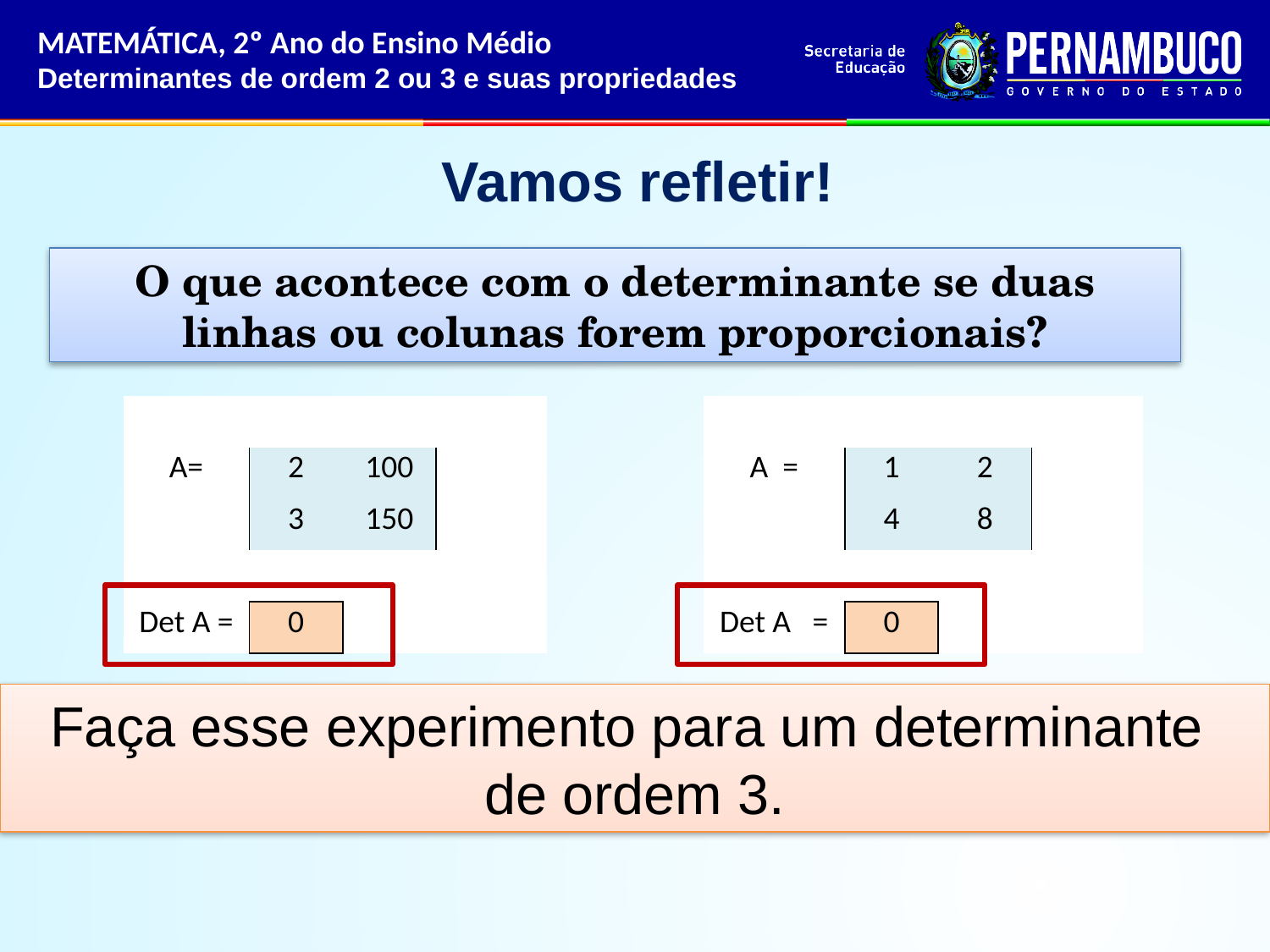

MATEMÁTICA, 2º Ano do Ensino Médio
Determinantes de ordem 2 ou 3 e suas propriedades
 Vamos refletir!
O que acontece com o determinante se duas linhas ou colunas forem proporcionais?
|  |  |  |  |
| --- | --- | --- | --- |
| A= | 2 | 100 |  |
|  | 3 | 150 |  |
|  |  |  |  |
| Det A = | 0 |  |  |
|  |  |  |  |
| --- | --- | --- | --- |
| A = | 1 | 2 |  |
|  | 4 | 8 |  |
|  |  |  |  |
| Det A = | 0 |  |  |

Faça esse experimento para um determinante
de ordem 3.